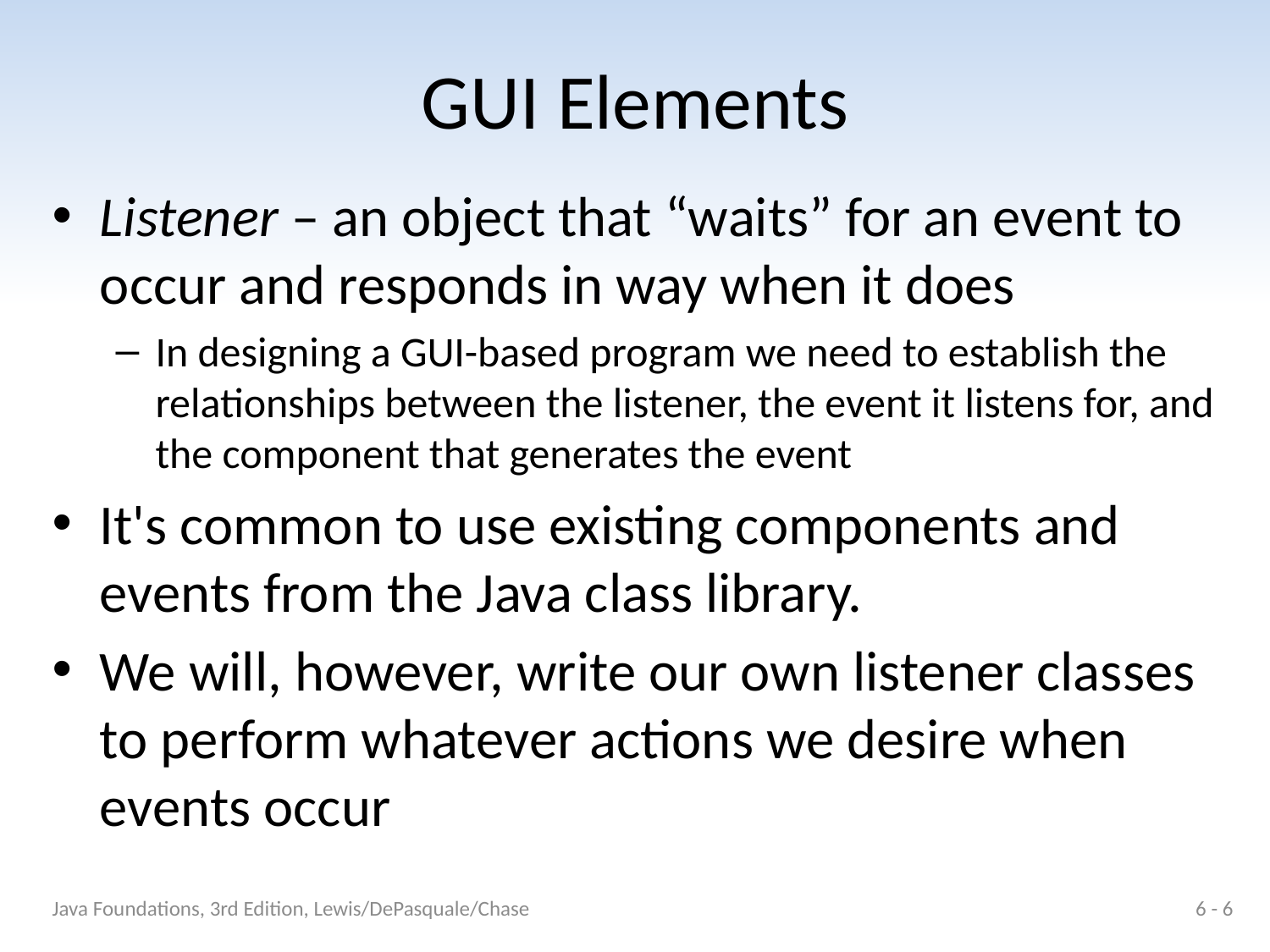

# GUI Elements
Listener – an object that “waits” for an event to occur and responds in way when it does
In designing a GUI-based program we need to establish the relationships between the listener, the event it listens for, and the component that generates the event
It's common to use existing components and events from the Java class library.
We will, however, write our own listener classes to perform whatever actions we desire when events occur
Java Foundations, 3rd Edition, Lewis/DePasquale/Chase
6 - 6